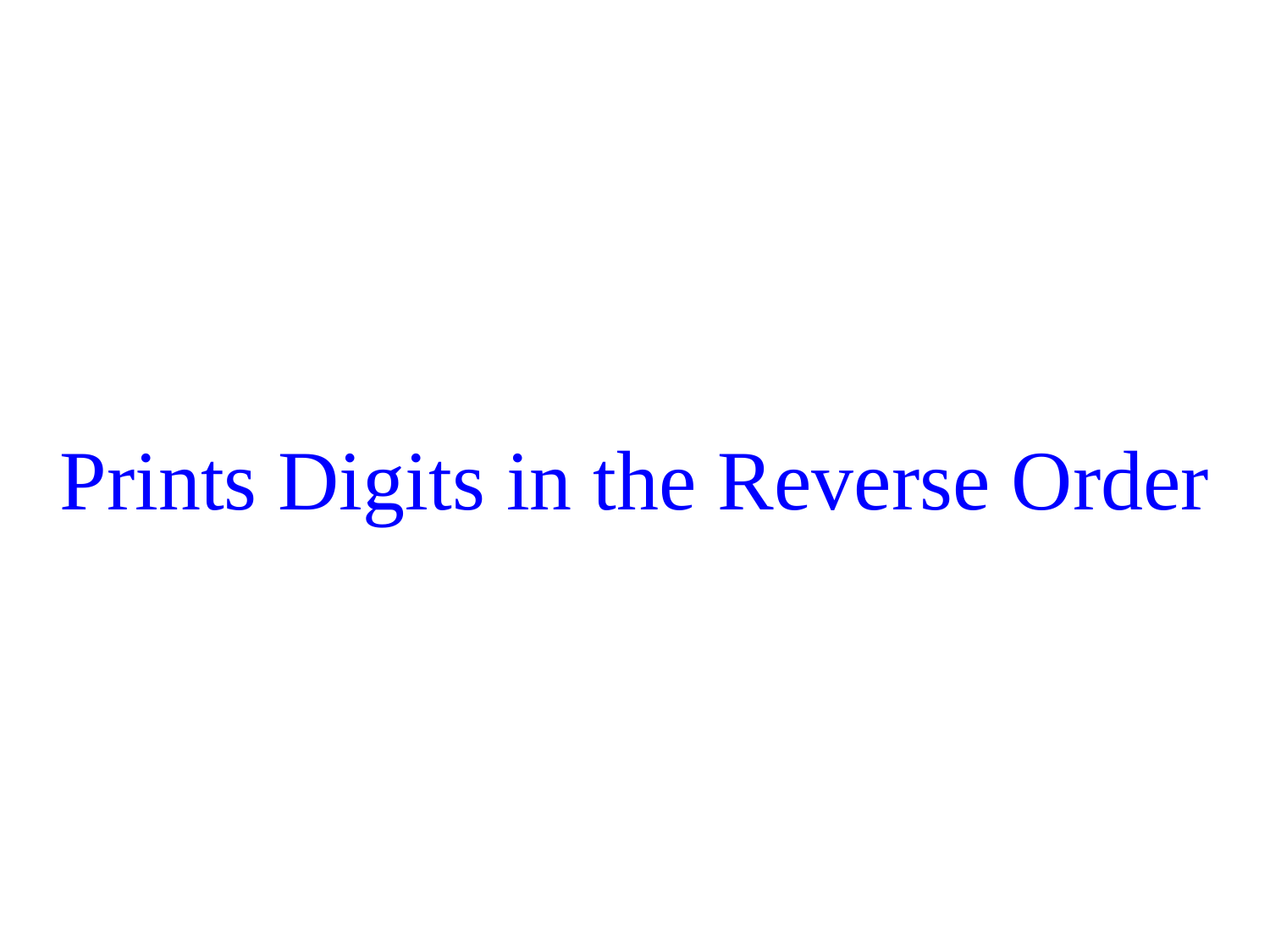

# Prints Digits in the Reverse Order